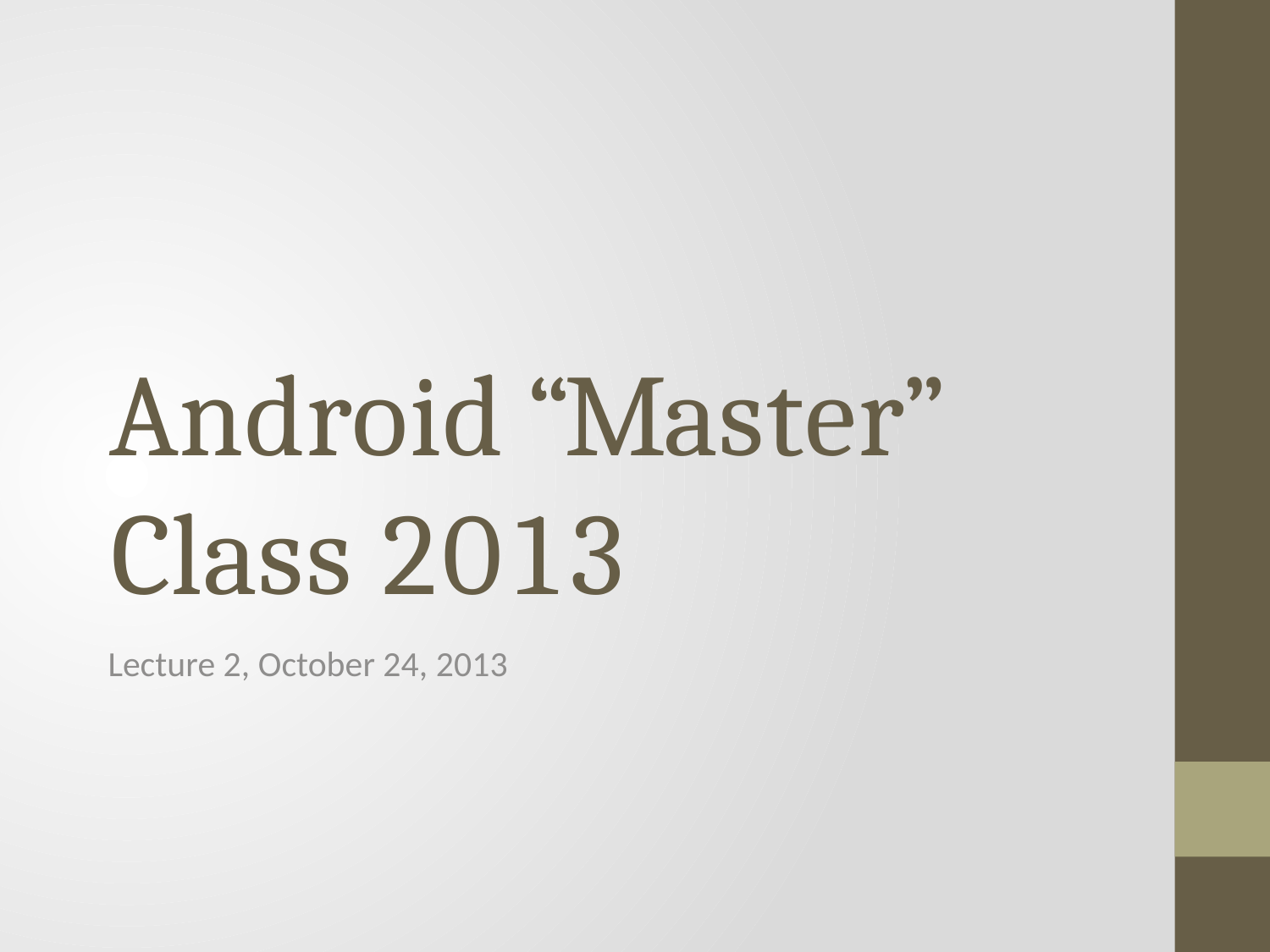

# Android “Master” Class 2013
Lecture 2, October 24, 2013